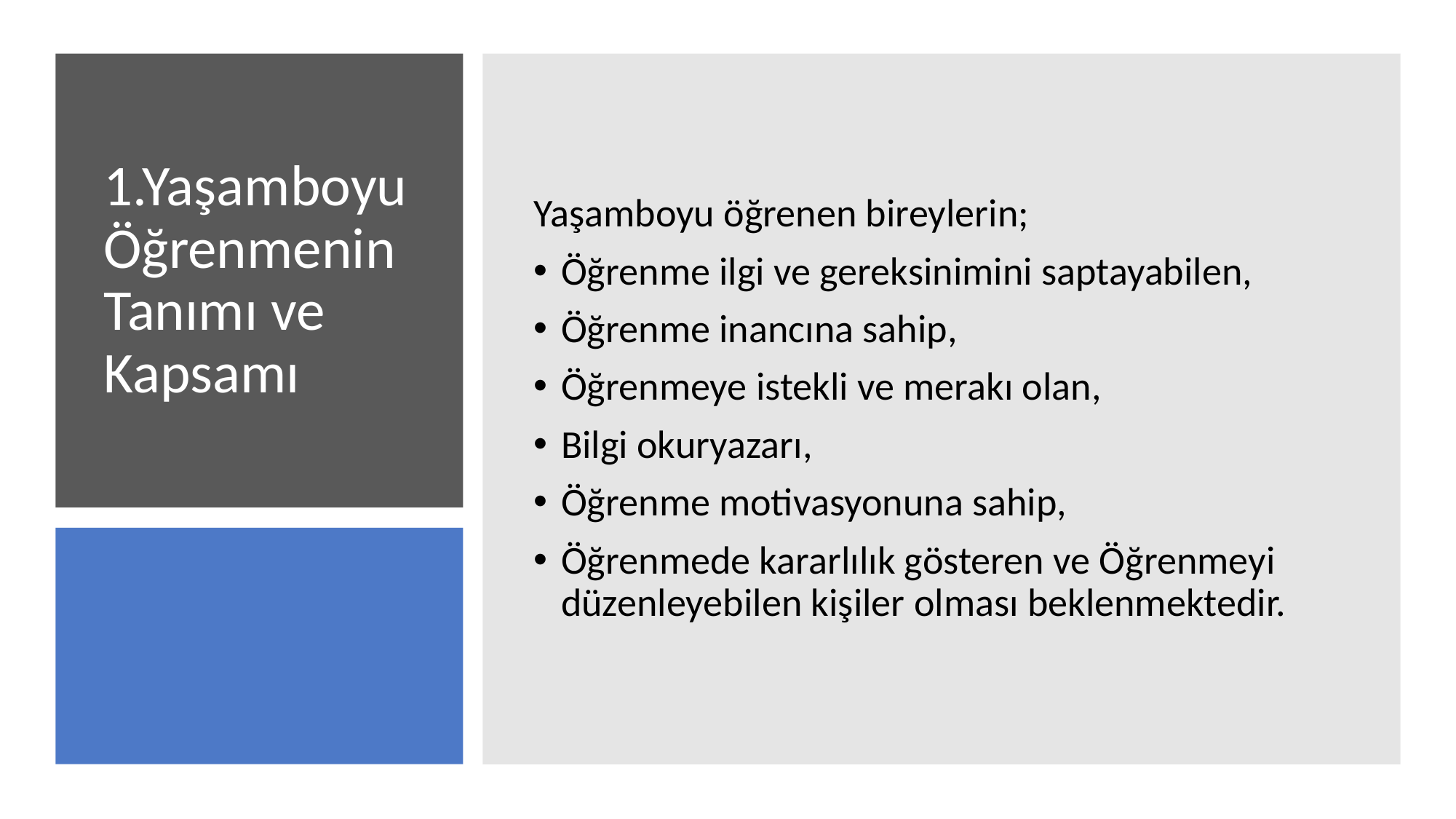

Yaşamboyu öğrenen bireylerin;
Öğrenme ilgi ve gereksinimini saptayabilen,
Öğrenme inancına sahip,
Öğrenmeye istekli ve merakı olan,
Bilgi okuryazarı,
Öğrenme motivasyonuna sahip,
Öğrenmede kararlılık gösteren ve Öğrenmeyi düzenleyebilen kişiler olması beklenmektedir.
# 1.Yaşamboyu Öğrenmenin Tanımı ve Kapsamı